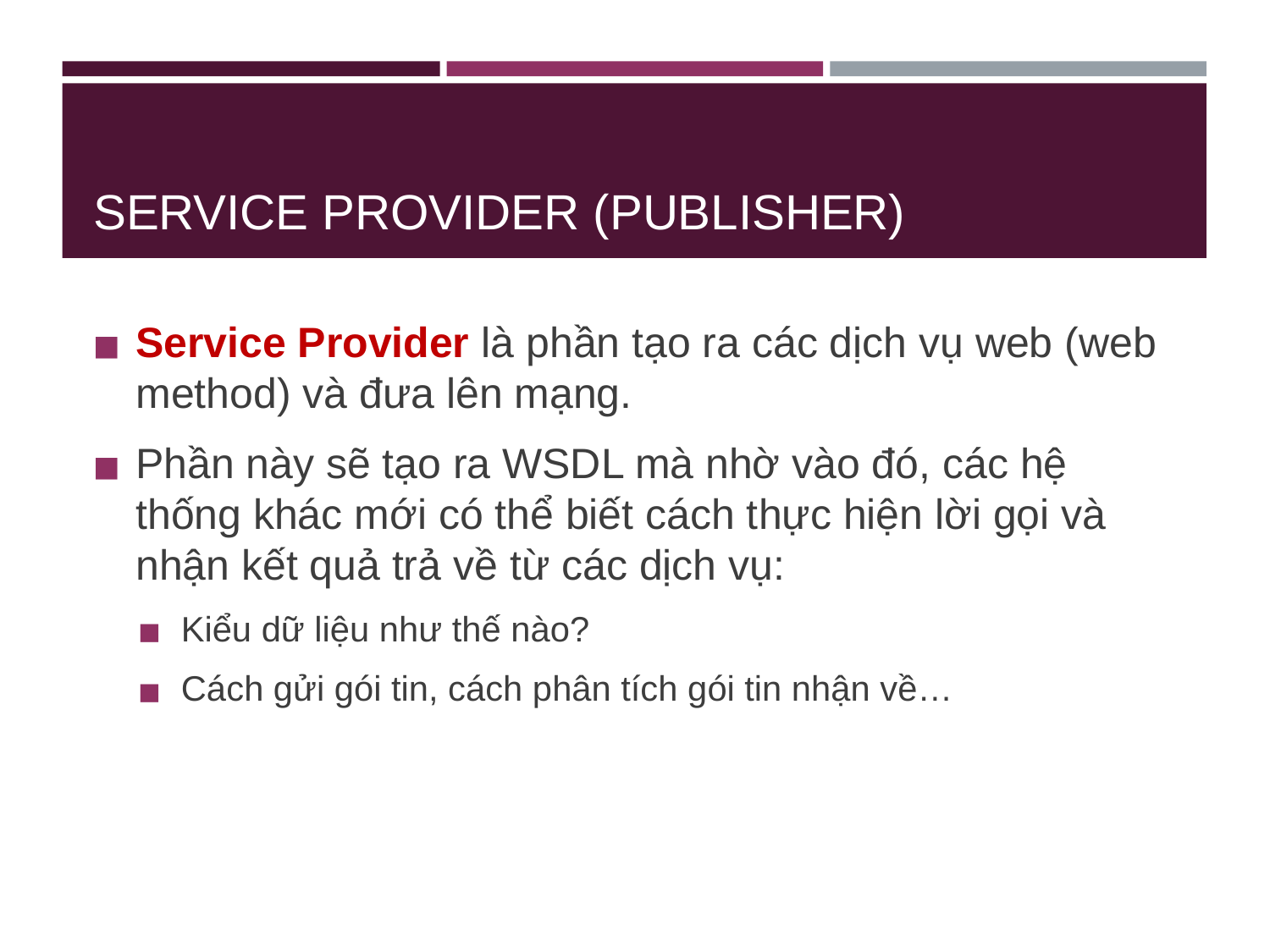

# SERVICE PROVIDER (PUBLISHER)
Service Provider là phần tạo ra các dịch vụ web (web method) và đưa lên mạng.
Phần này sẽ tạo ra WSDL mà nhờ vào đó, các hệ thống khác mới có thể biết cách thực hiện lời gọi và nhận kết quả trả về từ các dịch vụ:
Kiểu dữ liệu như thế nào?
Cách gửi gói tin, cách phân tích gói tin nhận về…